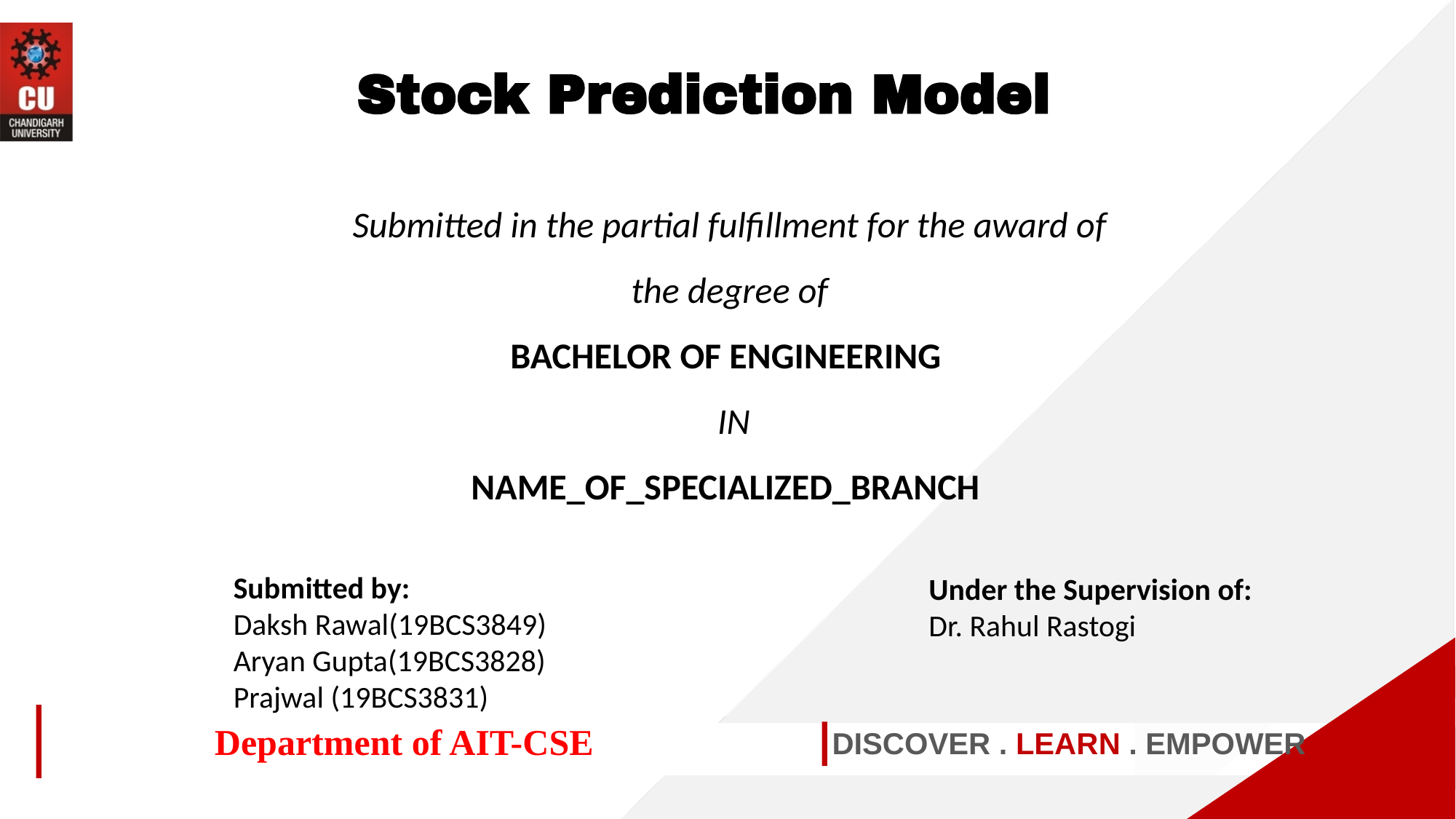

Stock Prediction Model
Submitted in the partial fulfillment for the award of the degree of
BACHELOR OF ENGINEERING
 IN
NAME_OF_SPECIALIZED_BRANCH
Submitted by:
Daksh Rawal(19BCS3849)
Aryan Gupta(19BCS3828)
Prajwal (19BCS3831)

Under the Supervision of:
Dr. Rahul Rastogi

Department of AIT-CSE
DISCOVER . LEARN . EMPOWER

1